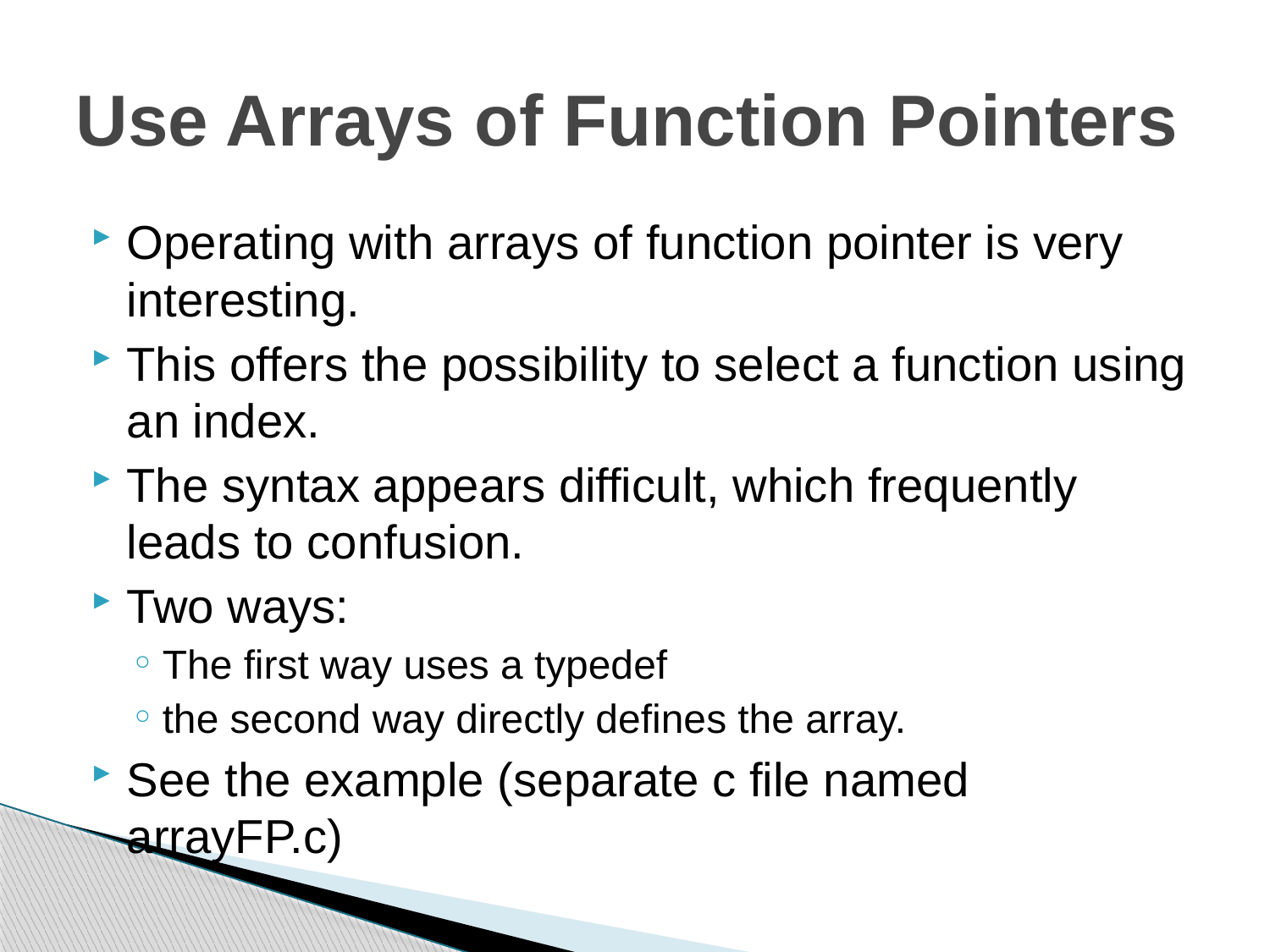

# Use Arrays of Function Pointers
Operating with arrays of function pointer is very interesting.
This offers the possibility to select a function using an index.
The syntax appears difficult, which frequently leads to confusion.
Two ways:
The first way uses a typedef
the second way directly defines the array.
See the example (separate c file named arrayFP.c)